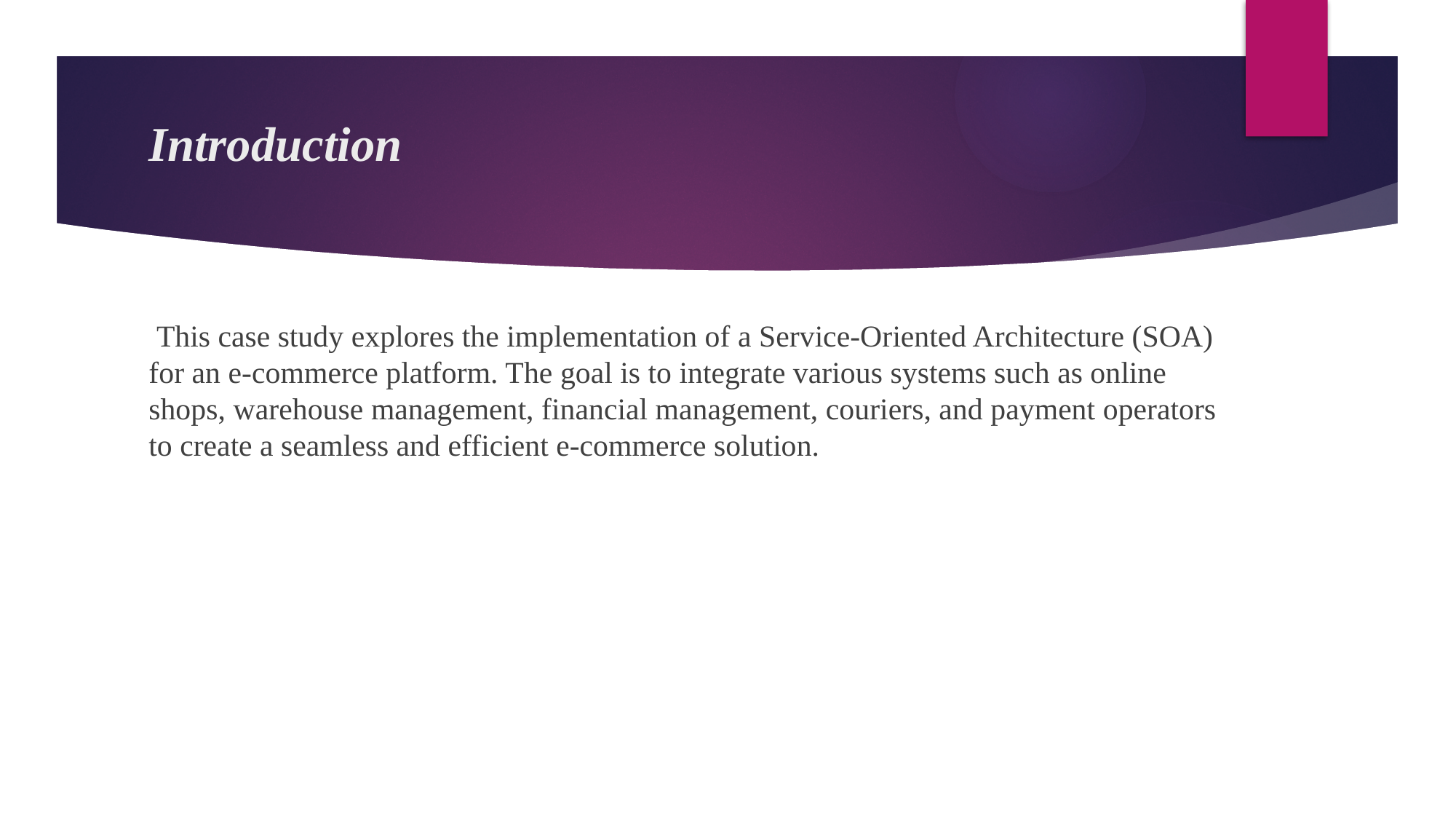

# Introduction
 This case study explores the implementation of a Service-Oriented Architecture (SOA) for an e-commerce platform. The goal is to integrate various systems such as online shops, warehouse management, financial management, couriers, and payment operators to create a seamless and efficient e-commerce solution.